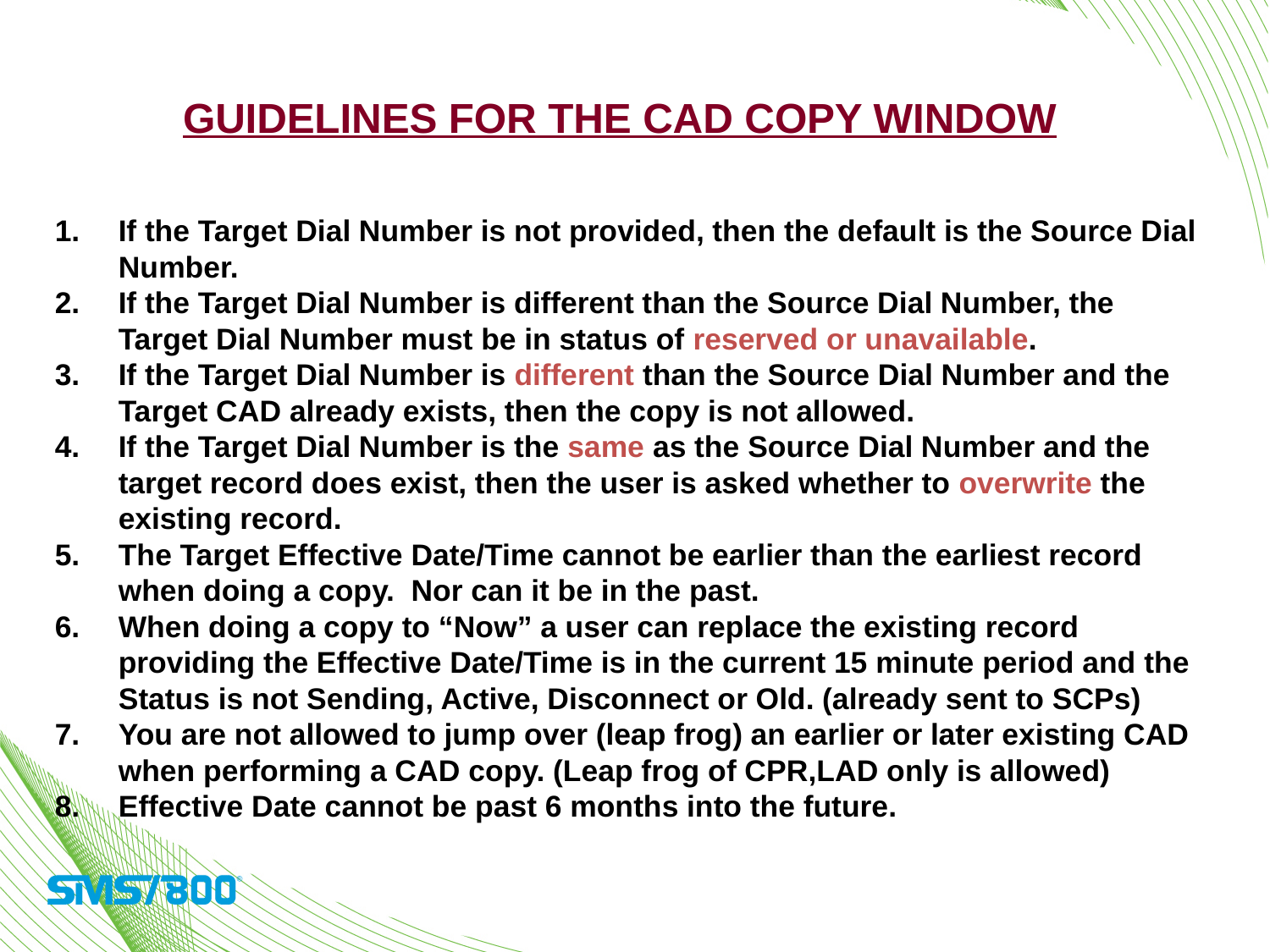

Guidelines for the CAD Copy Window
If the Target Dial Number is not provided, then the default is the Source Dial Number.
If the Target Dial Number is different than the Source Dial Number, the Target Dial Number must be in status of reserved or unavailable.
If the Target Dial Number is different than the Source Dial Number and the Target CAD already exists, then the copy is not allowed.
If the Target Dial Number is the same as the Source Dial Number and the target record does exist, then the user is asked whether to overwrite the existing record.
The Target Effective Date/Time cannot be earlier than the earliest record when doing a copy.  Nor can it be in the past.
When doing a copy to “Now” a user can replace the existing record providing the Effective Date/Time is in the current 15 minute period and the Status is not Sending, Active, Disconnect or Old. (already sent to SCPs)
You are not allowed to jump over (leap frog) an earlier or later existing CAD when performing a CAD copy. (Leap frog of CPR,LAD only is allowed)
Effective Date cannot be past 6 months into the future.